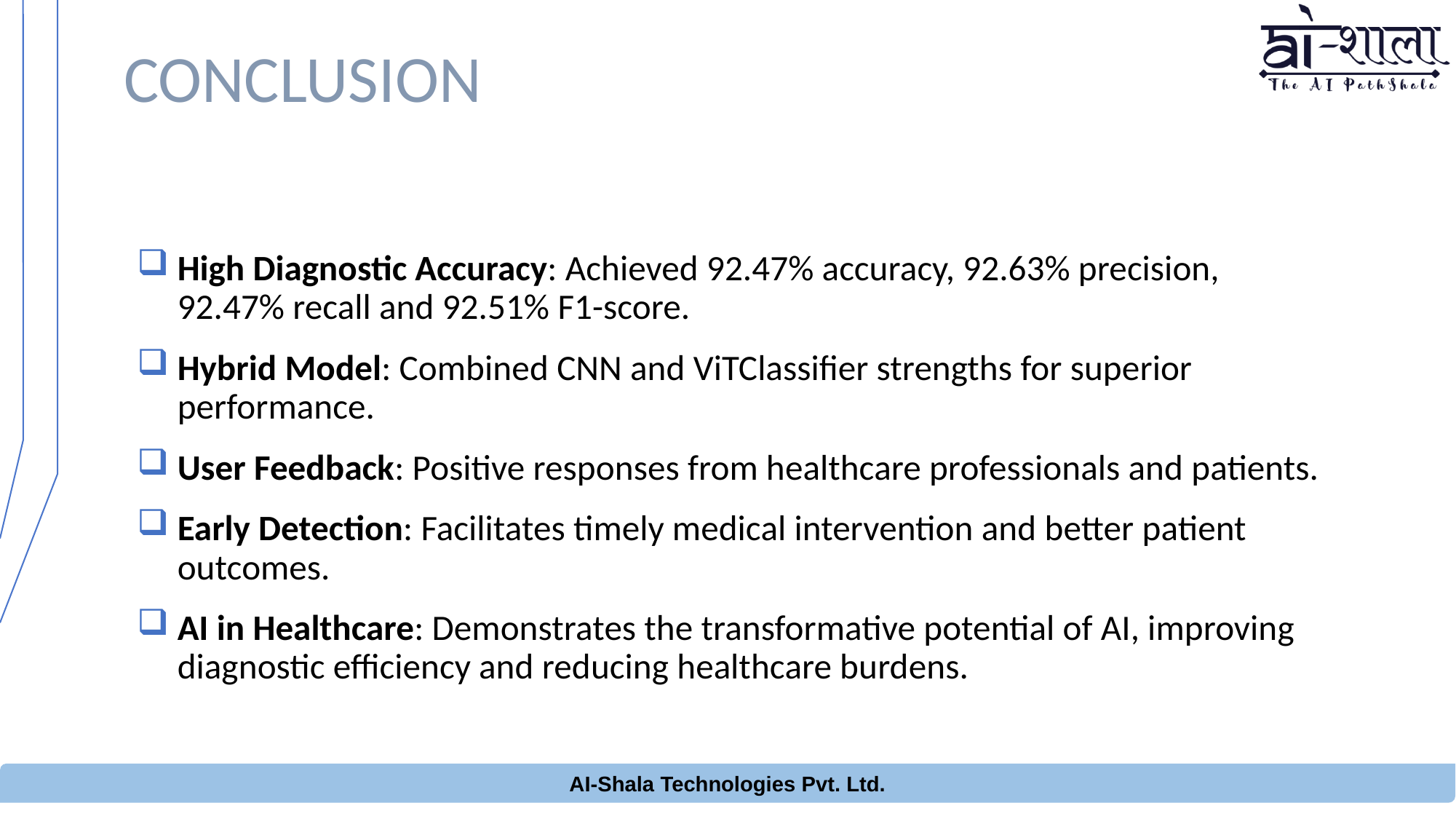

# CONCLUSION

High Diagnostic Accuracy: Achieved 92.47% accuracy, 92.63% precision, 92.47% recall and 92.51% F1-score.
Hybrid Model: Combined CNN and ViTClassifier strengths for superior performance.
User Feedback: Positive responses from healthcare professionals and patients.
Early Detection: Facilitates timely medical intervention and better patient outcomes.
AI in Healthcare: Demonstrates the transformative potential of AI, improving diagnostic efficiency and reducing healthcare burdens.